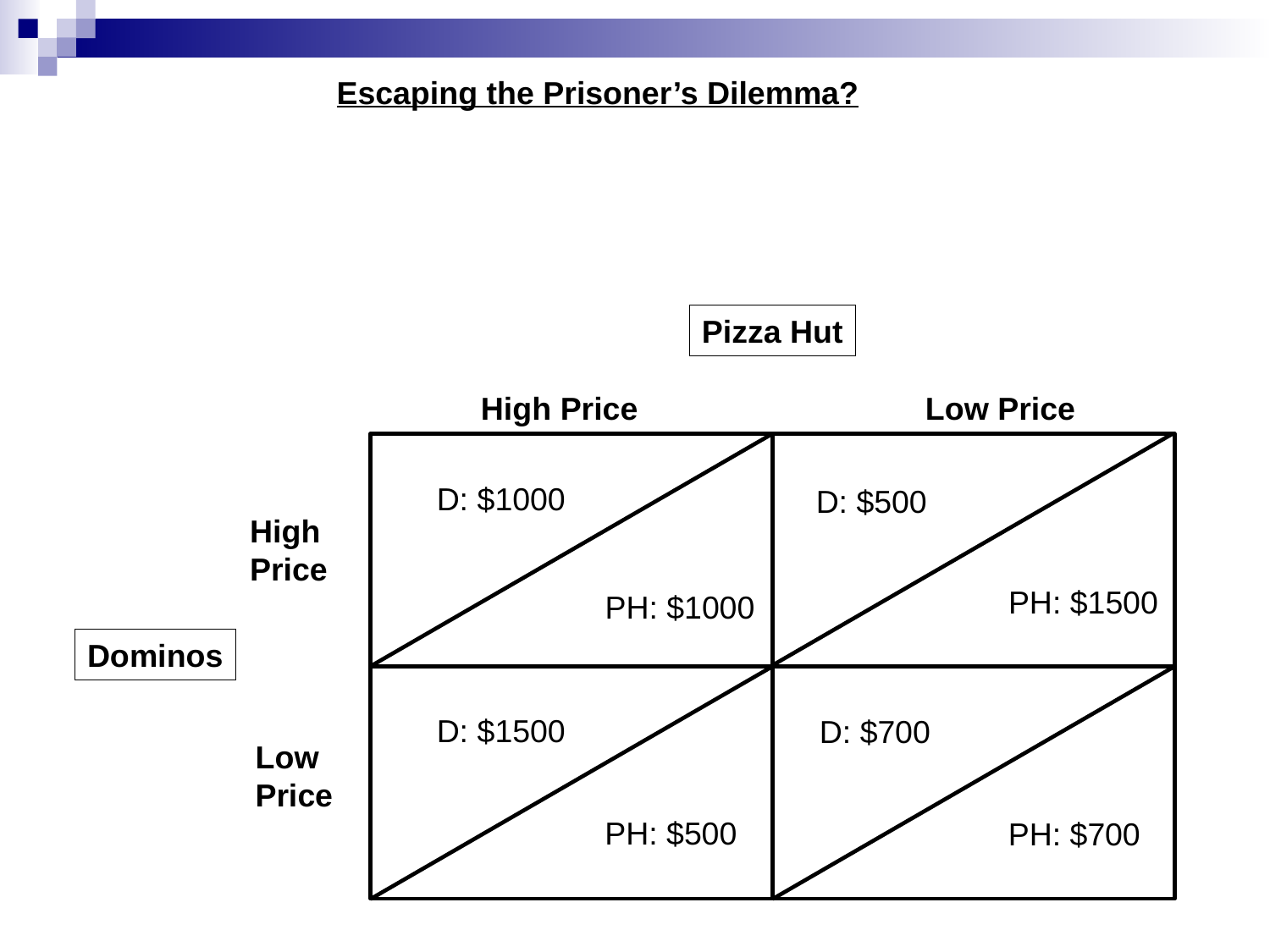

A Duopoly Game:  Price Competition between Two Firms
Escaping the Prisoner’s Dilemma?
Pizza Hut
High Price
Low Price

D: $1000
D: $500
High Price
PH: $1500
PH: $1000
Dominos
D: $1500
D: $700
Low Price
PH: $500
PH: $700